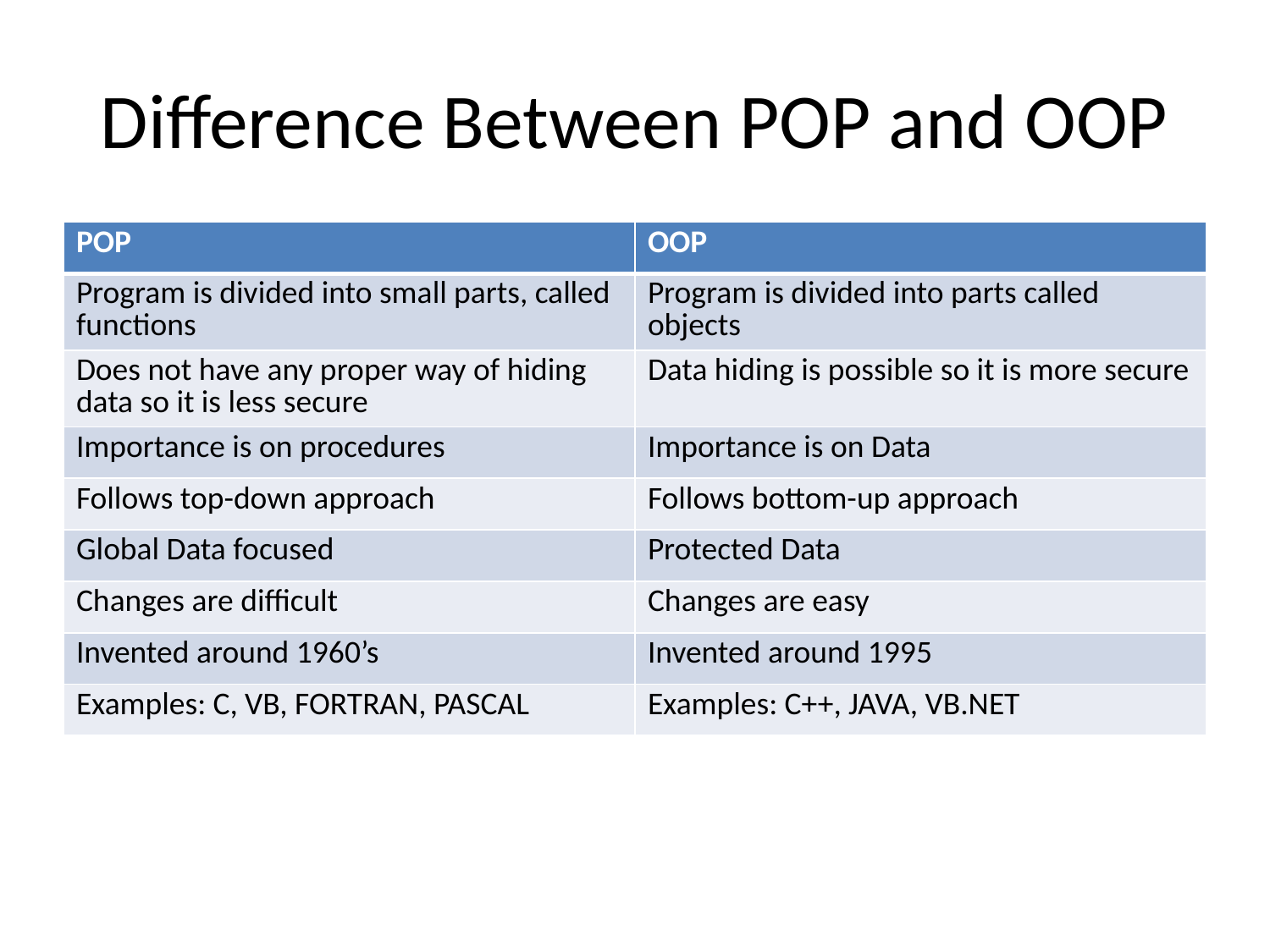

# Difference Between POP and OOP
| POP | OOP |
| --- | --- |
| Program is divided into small parts, called functions | Program is divided into parts called objects |
| Does not have any proper way of hiding data so it is less secure | Data hiding is possible so it is more secure |
| Importance is on procedures | Importance is on Data |
| Follows top-down approach | Follows bottom-up approach |
| Global Data focused | Protected Data |
| Changes are difficult | Changes are easy |
| Invented around 1960’s | Invented around 1995 |
| Examples: C, VB, FORTRAN, PASCAL | Examples: C++, JAVA, VB.NET |